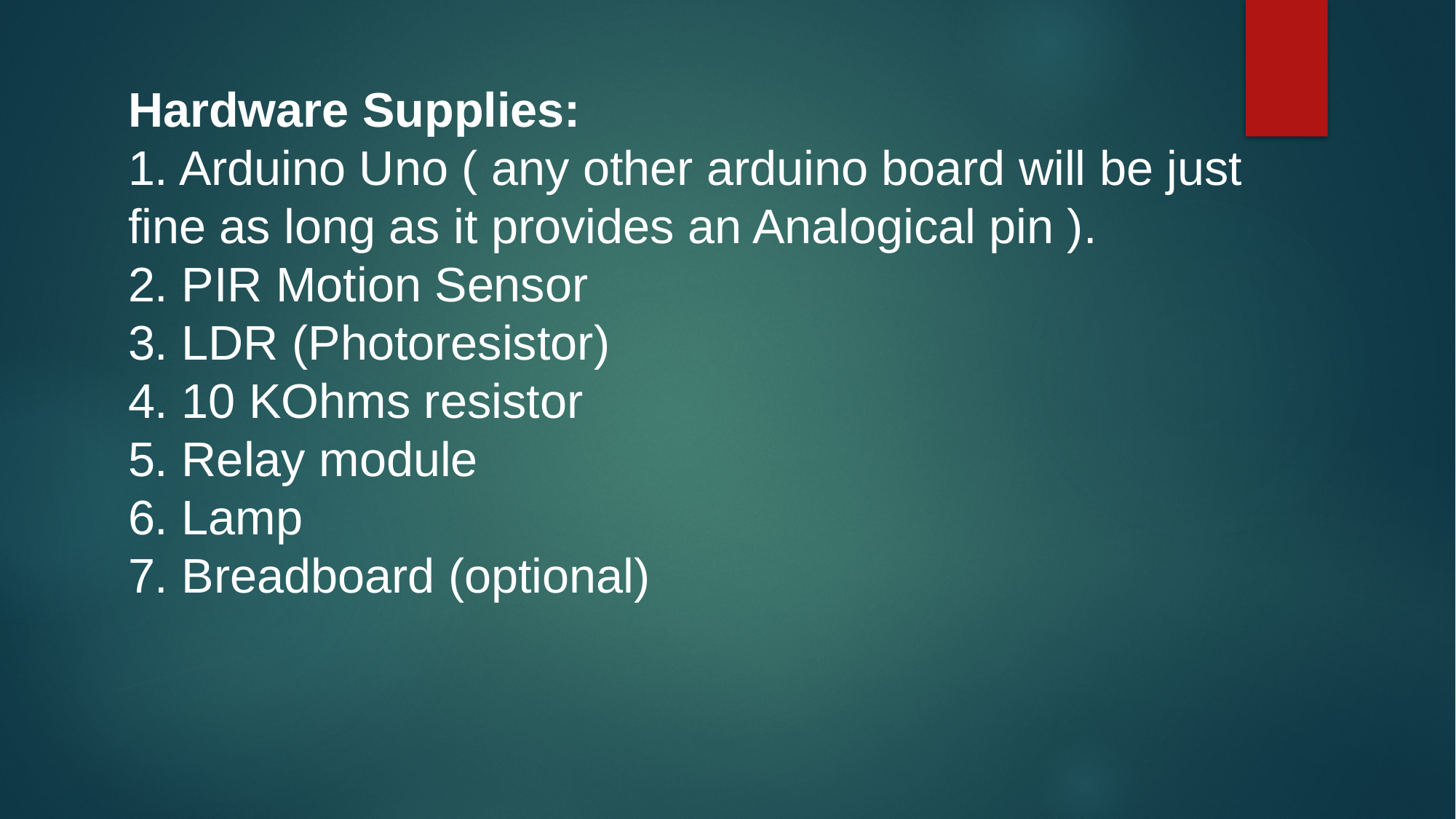

Hardware Supplies:
1. Arduino Uno ( any other arduino board will be just fine as long as it provides an Analogical pin ).
2. PIR Motion Sensor
3. LDR (Photoresistor)
4. 10 KOhms resistor
5. Relay module
6. Lamp
7. Breadboard (optional)